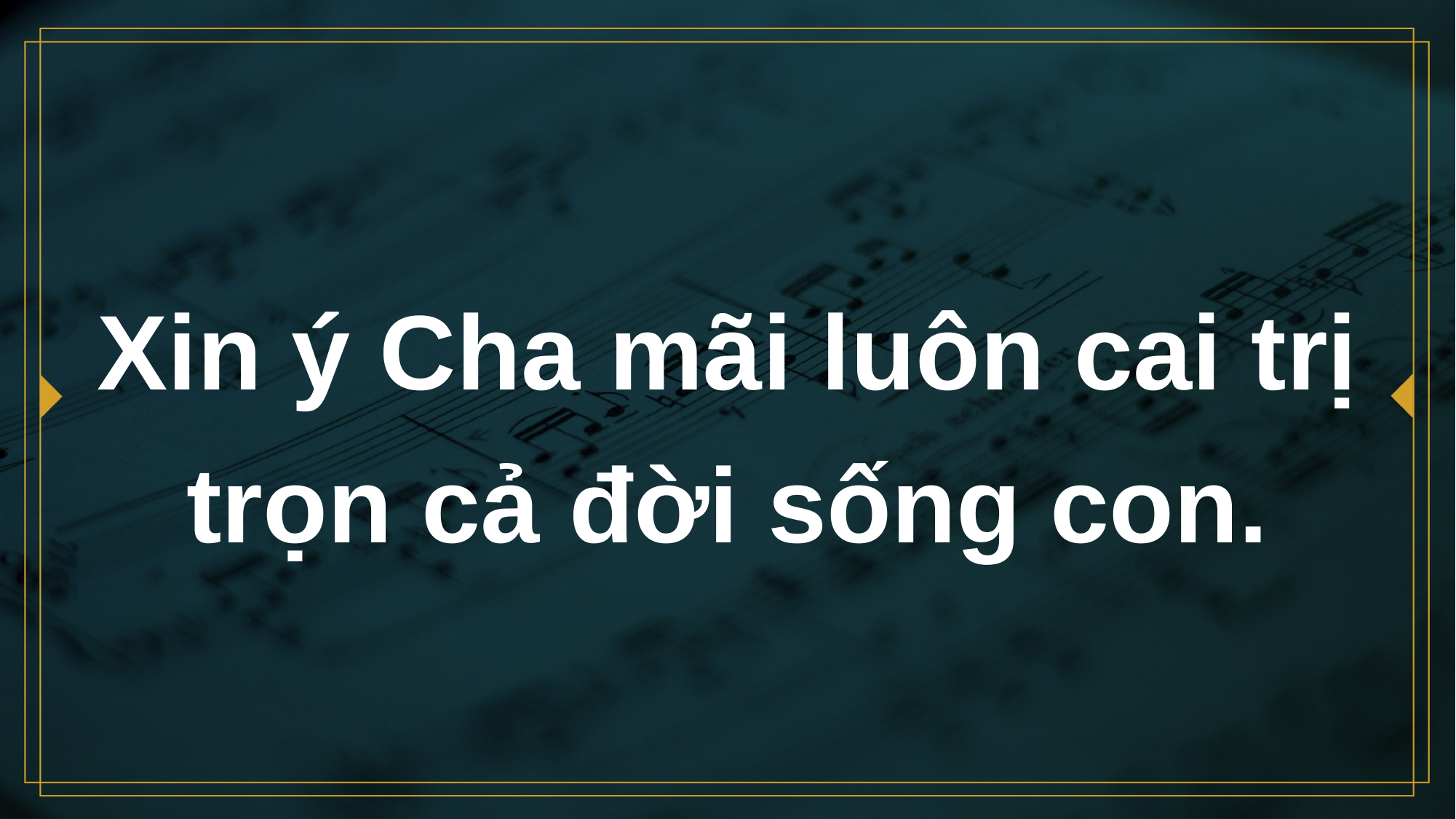

# Xin ý Cha mãi luôn cai trị trọn cả đời sống con.